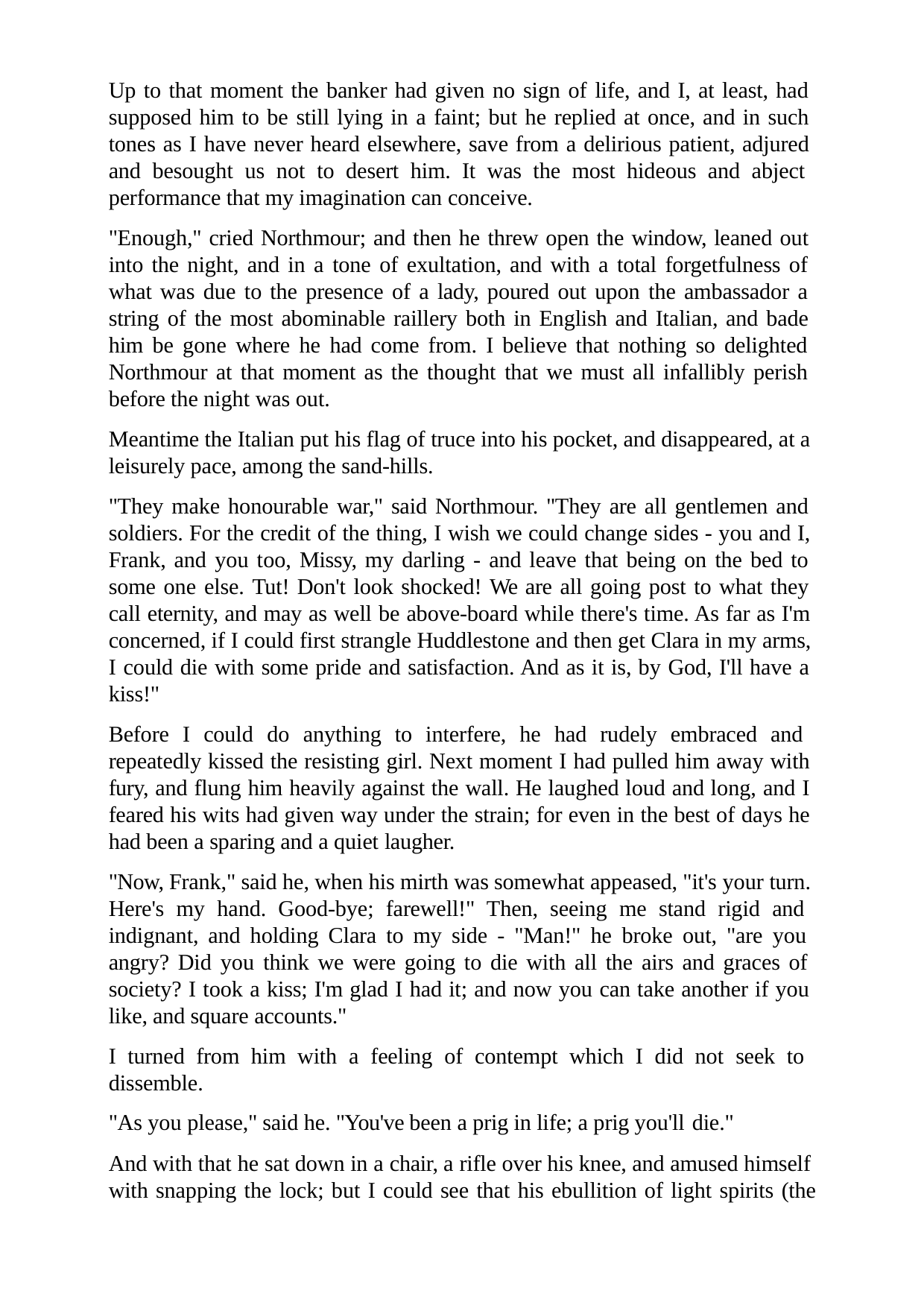

Up to that moment the banker had given no sign of life, and I, at least, had  supposed him to be still lying in a faint; but he replied at once, and in such  tones as I have never heard elsewhere, save from a delirious patient, adjured  and besought us not to desert him. It was the most hideous and abject  performance that my imagination can conceive.
"Enough," cried Northmour; and then he threw open the window, leaned out  into the night, and in a tone of exultation, and with a total forgetfulness of  what was due to the presence of a lady, poured out upon the ambassador a  string of the most abominable raillery both in English and Italian, and bade  him be gone where he had come from. I believe that nothing so delighted  Northmour at that moment as the thought that we must all infallibly perish  before the night was out.
Meantime the Italian put his flag of truce into his pocket, and disappeared, at a  leisurely pace, among the sand-hills.
"They make honourable war," said Northmour. "They are all gentlemen and  soldiers. For the credit of the thing, I wish we could change sides - you and I,  Frank, and you too, Missy, my darling - and leave that being on the bed to  some one else. Tut! Don't look shocked! We are all going post to what they  call eternity, and may as well be above-board while there's time. As far as I'm  concerned, if I could first strangle Huddlestone and then get Clara in my arms,  I could die with some pride and satisfaction. And as it is, by God, I'll have a  kiss!"
Before I could do anything to interfere, he had rudely embraced and  repeatedly kissed the resisting girl. Next moment I had pulled him away with  fury, and flung him heavily against the wall. He laughed loud and long, and I  feared his wits had given way under the strain; for even in the best of days he  had been a sparing and a quiet laugher.
"Now, Frank," said he, when his mirth was somewhat appeased, "it's your turn.  Here's my hand. Good-bye; farewell!" Then, seeing me stand rigid and  indignant, and holding Clara to my side - "Man!" he broke out, "are you  angry? Did you think we were going to die with all the airs and graces of  society? I took a kiss; I'm glad I had it; and now you can take another if you  like, and square accounts."
I turned from him with a feeling of contempt which I did not seek to  dissemble.
"As you please," said he. "You've been a prig in life; a prig you'll die."
And with that he sat down in a chair, a rifle over his knee, and amused himself  with snapping the lock; but I could see that his ebullition of light spirits (the